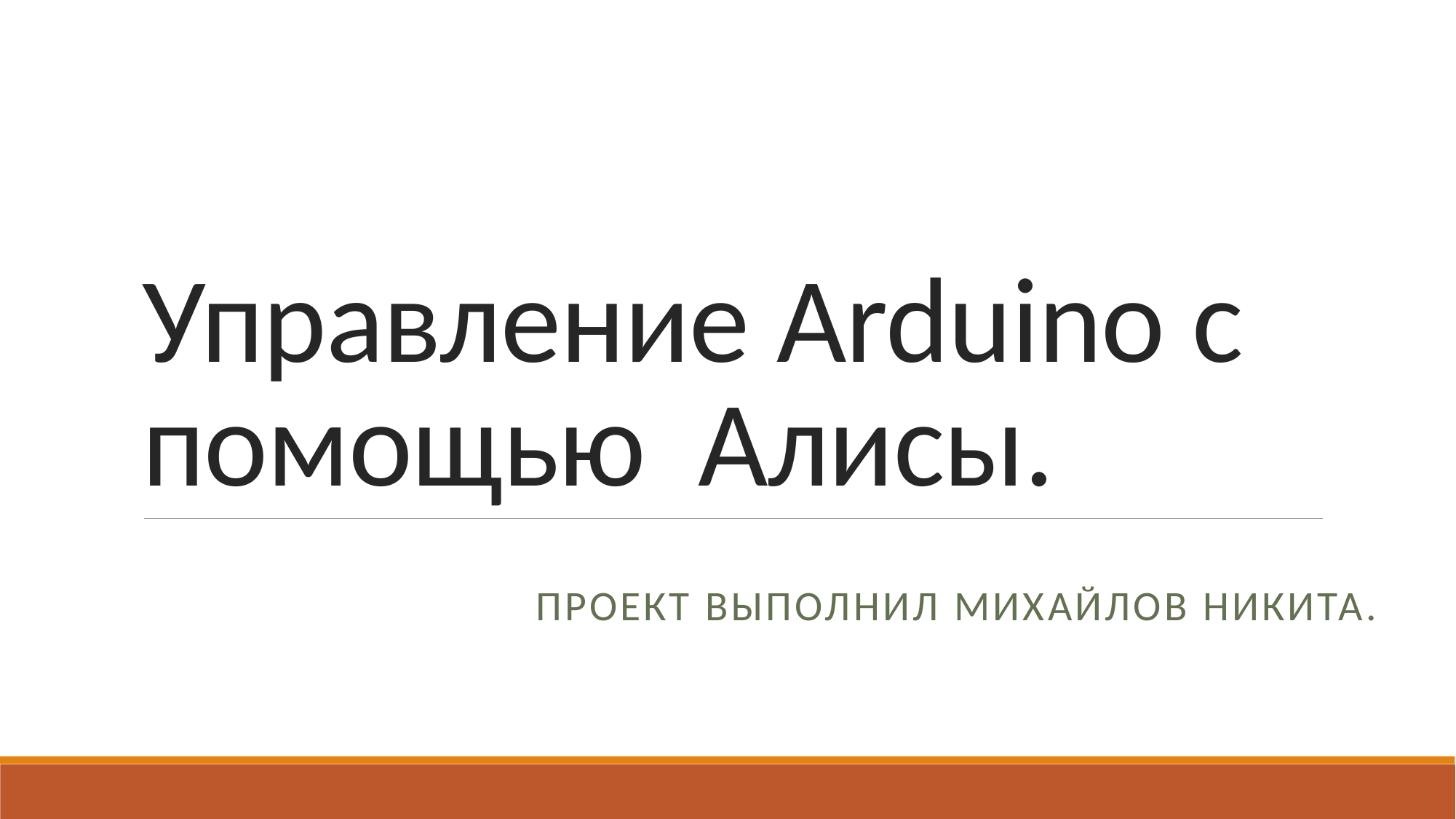

# Управление Arduino с помощью  Алисы.
Проект выполнил михайлов никита.